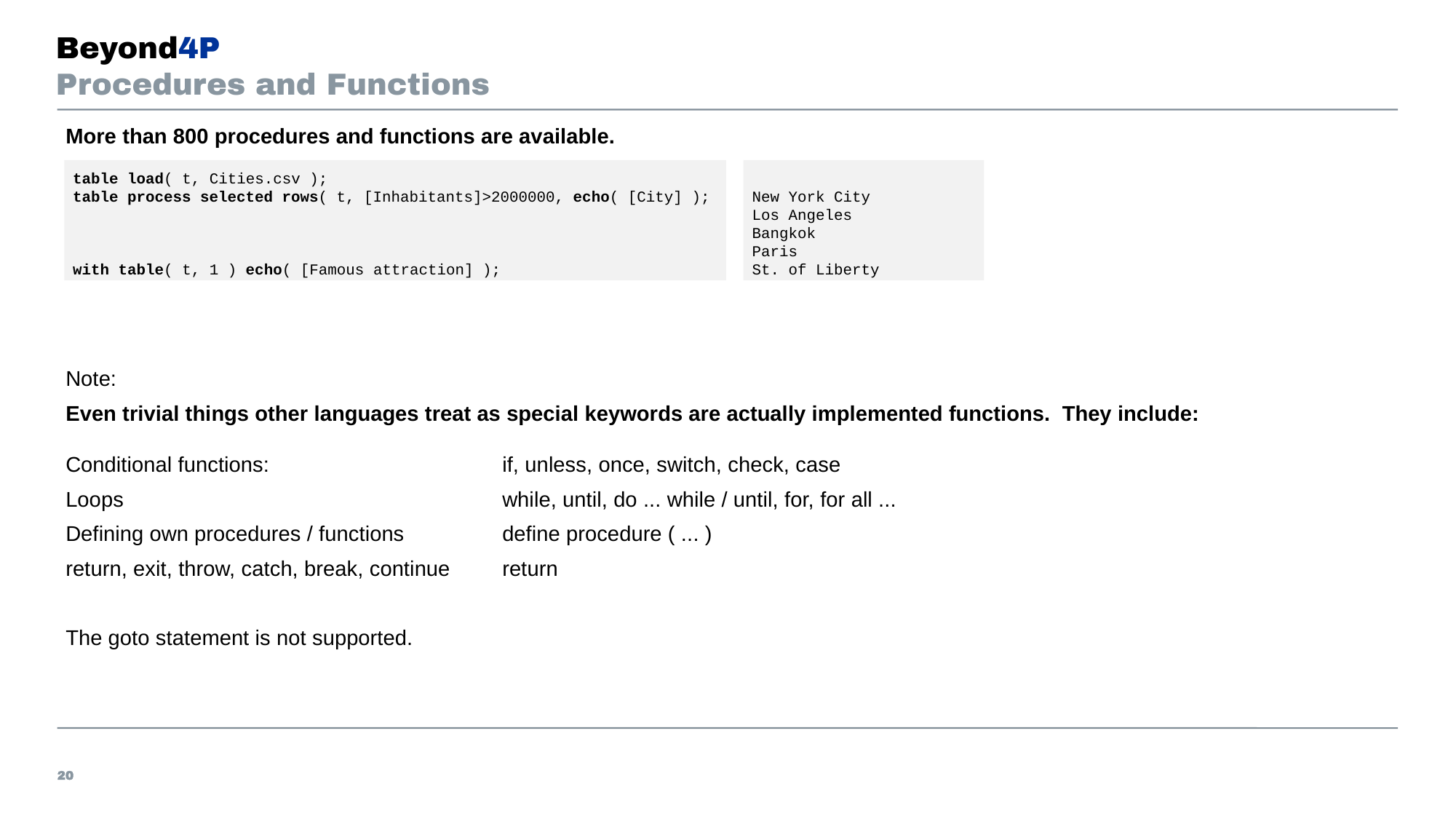

# Beyond4P Procedures and Functions
More than 800 procedures and functions are available.

Note:
Even trivial things other languages treat as special keywords are actually implemented functions.  They include:
Conditional functions:			if, unless, once, switch, check, case
Loops				while, until, do ... while / until, for, for all ...
Defining own procedures / functions	define procedure ( ... )
return, exit, throw, catch, break, continue	return

The goto statement is not supported.

table load( t, Cities.csv );
table process selected rows( t, [Inhabitants]>2000000, echo( [City] );

with table( t, 1 ) echo( [Famous attraction] );

New York City
Los Angeles
Bangkok
Paris
St. of Liberty